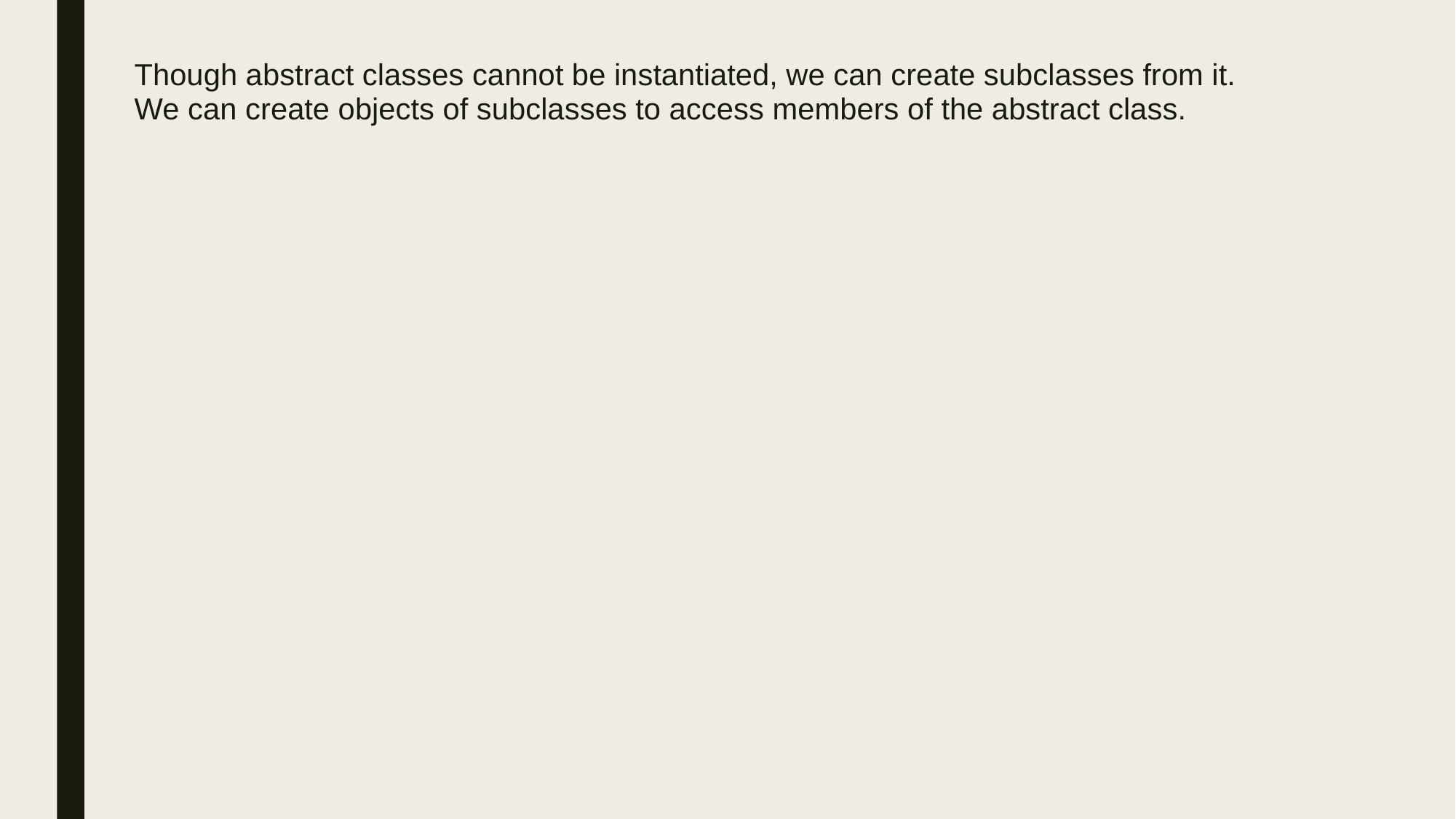

Though abstract classes cannot be instantiated, we can create subclasses from it. We can create objects of subclasses to access members of the abstract class.